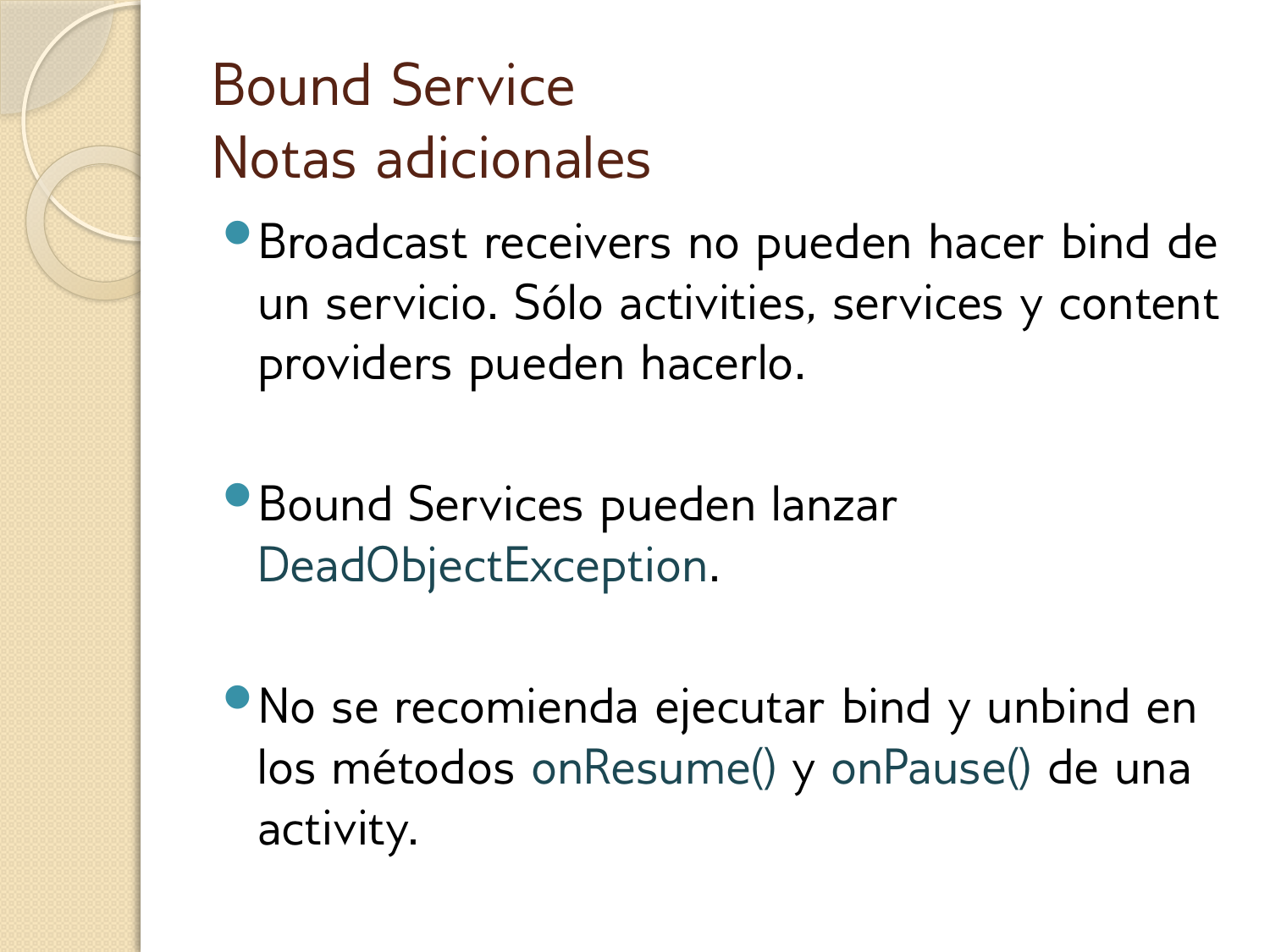

# Bound Service Notas adicionales
Broadcast receivers no pueden hacer bind de un servicio. Sólo activities, services y content providers pueden hacerlo.

Bound Services pueden lanzar DeadObjectException.

No se recomienda ejecutar bind y unbind en los métodos onResume() y onPause() de una activity.